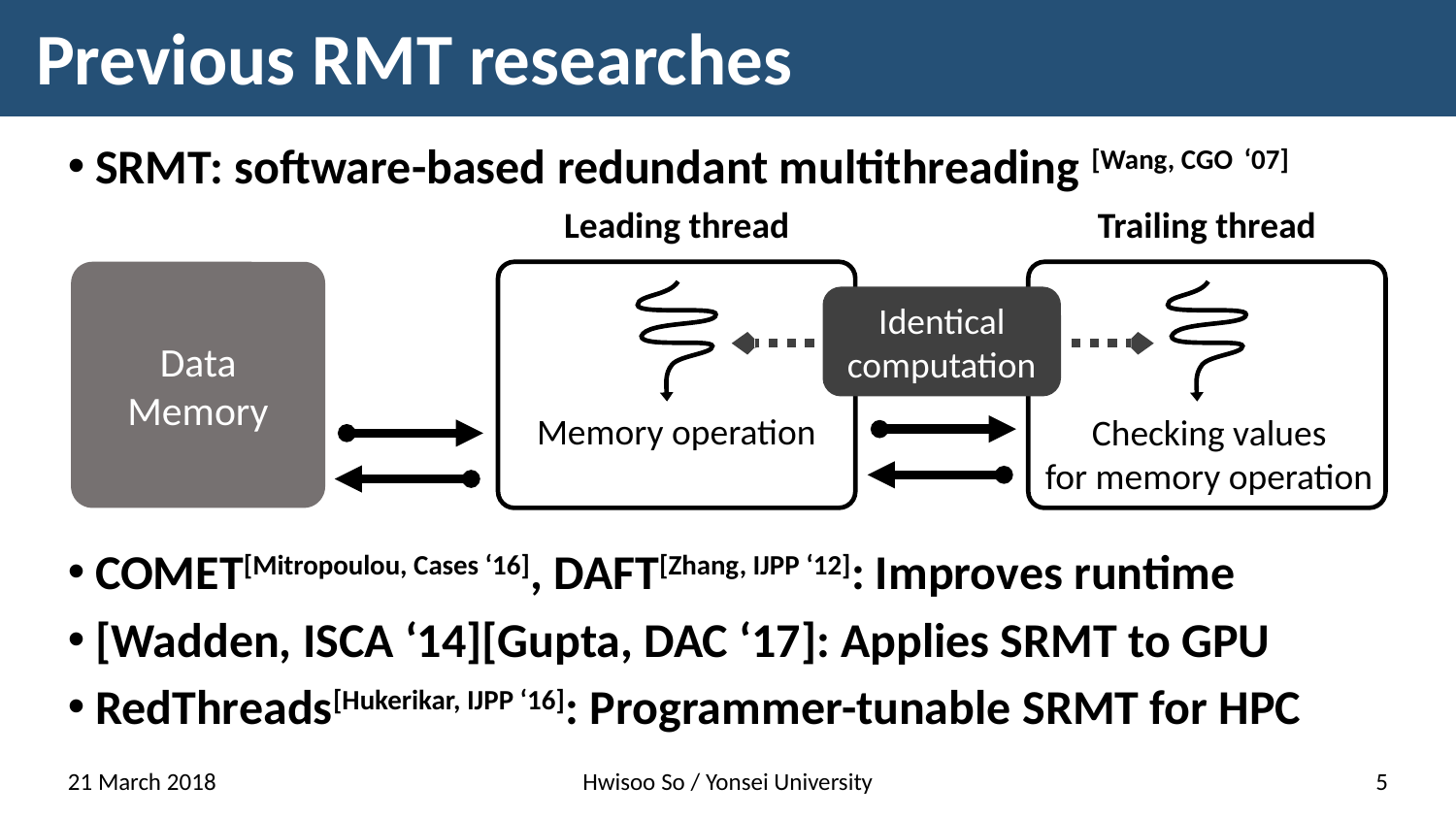

# Previous RMT researches
SRMT: software-based redundant multithreading [Wang, CGO ‘07]

COMET[Mitropoulou, Cases ‘16], DAFT[Zhang, IJPP ‘12]: Improves runtime
[Wadden, ISCA ‘14][Gupta, DAC ‘17]: Applies SRMT to GPU
RedThreads[Hukerikar, IJPP ‘16]: Programmer-tunable SRMT for HPC
Leading thread
Trailing thread
Data Memory

Identical
computation
Memory operation
Checking values
for memory operation
21 March 2018
Hwisoo So / Yonsei University
5